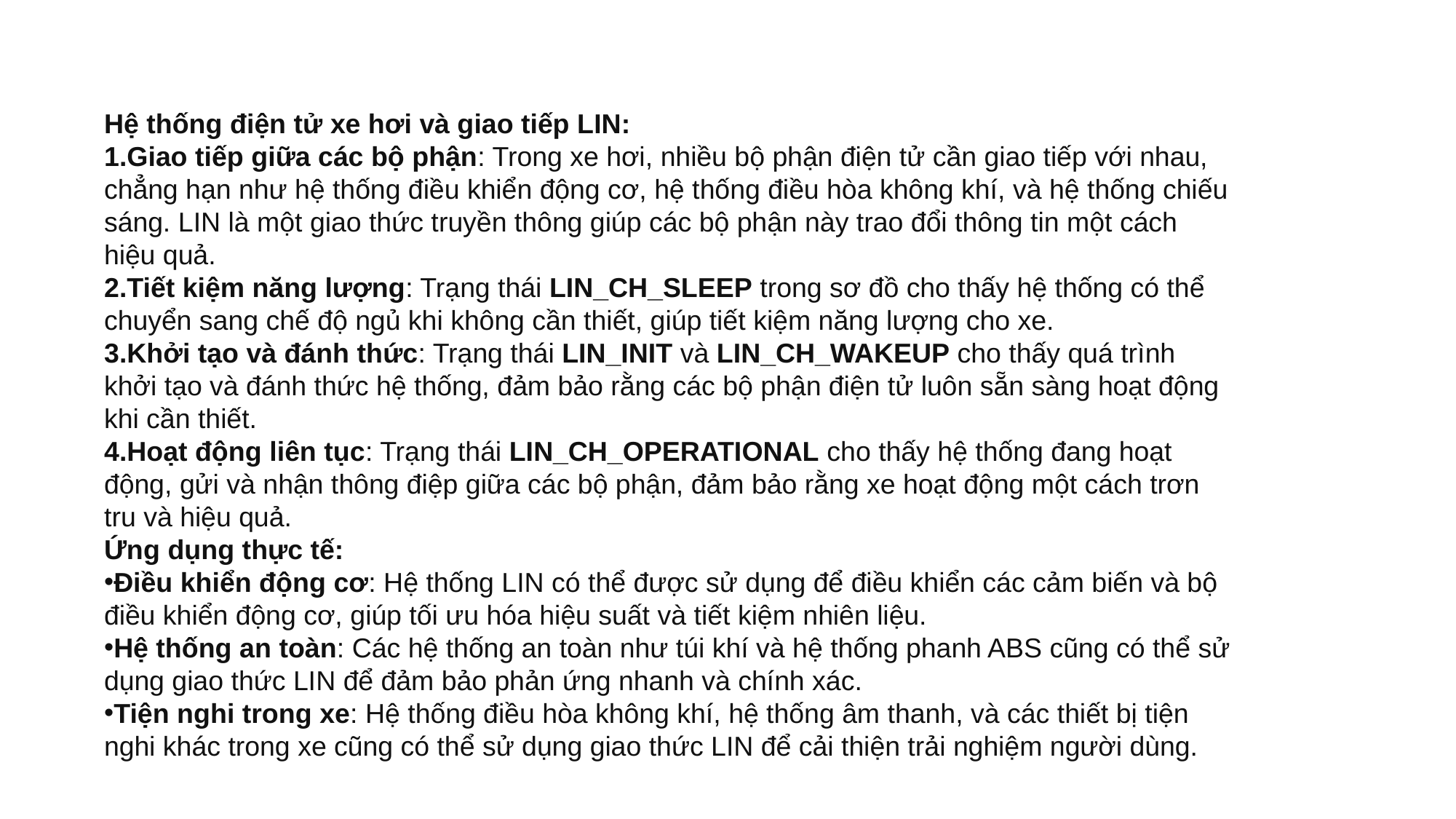

Hệ thống điện tử xe hơi và giao tiếp LIN:
Giao tiếp giữa các bộ phận: Trong xe hơi, nhiều bộ phận điện tử cần giao tiếp với nhau, chẳng hạn như hệ thống điều khiển động cơ, hệ thống điều hòa không khí, và hệ thống chiếu sáng. LIN là một giao thức truyền thông giúp các bộ phận này trao đổi thông tin một cách hiệu quả.
Tiết kiệm năng lượng: Trạng thái LIN_CH_SLEEP trong sơ đồ cho thấy hệ thống có thể chuyển sang chế độ ngủ khi không cần thiết, giúp tiết kiệm năng lượng cho xe.
Khởi tạo và đánh thức: Trạng thái LIN_INIT và LIN_CH_WAKEUP cho thấy quá trình khởi tạo và đánh thức hệ thống, đảm bảo rằng các bộ phận điện tử luôn sẵn sàng hoạt động khi cần thiết.
Hoạt động liên tục: Trạng thái LIN_CH_OPERATIONAL cho thấy hệ thống đang hoạt động, gửi và nhận thông điệp giữa các bộ phận, đảm bảo rằng xe hoạt động một cách trơn tru và hiệu quả.
Ứng dụng thực tế:
Điều khiển động cơ: Hệ thống LIN có thể được sử dụng để điều khiển các cảm biến và bộ điều khiển động cơ, giúp tối ưu hóa hiệu suất và tiết kiệm nhiên liệu.
Hệ thống an toàn: Các hệ thống an toàn như túi khí và hệ thống phanh ABS cũng có thể sử dụng giao thức LIN để đảm bảo phản ứng nhanh và chính xác.
Tiện nghi trong xe: Hệ thống điều hòa không khí, hệ thống âm thanh, và các thiết bị tiện nghi khác trong xe cũng có thể sử dụng giao thức LIN để cải thiện trải nghiệm người dùng.